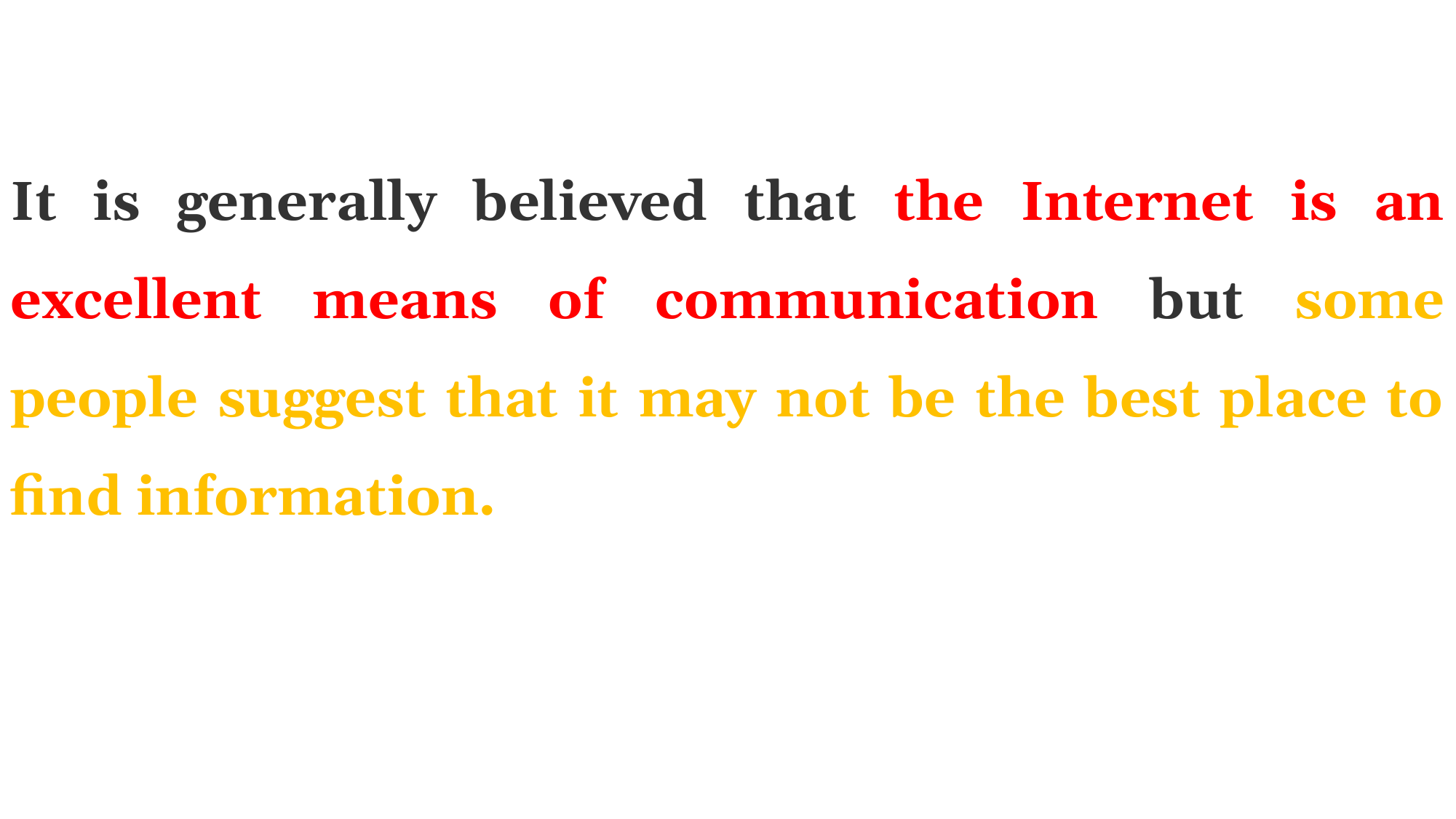

It is generally believed that the Internet is an excellent means of communication but some people suggest that it may not be the best place to find information.